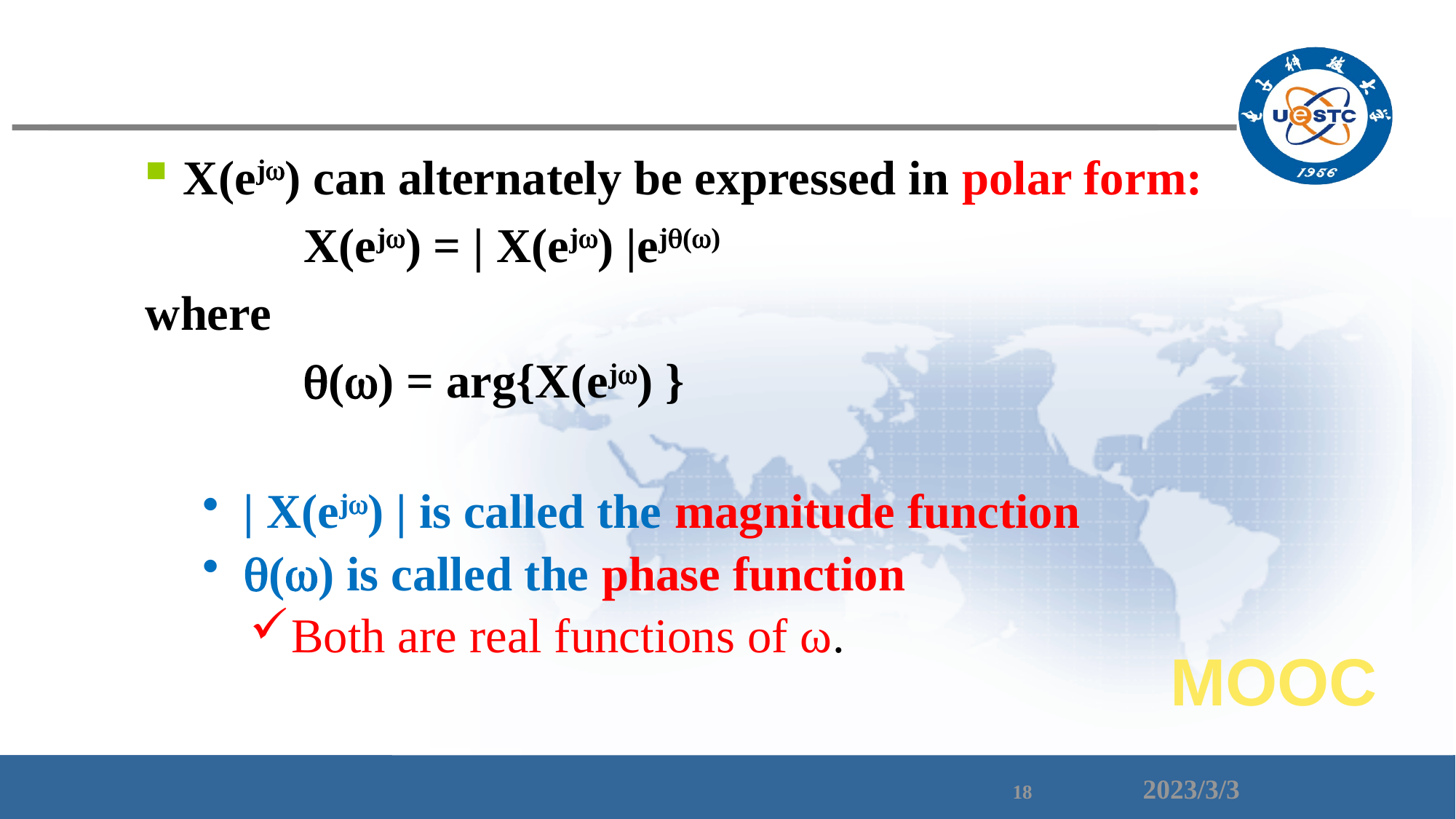

X(ejω) can alternately be expressed in polar form:
             X(ejω) = | X(ejω) |ejθ(ω)
where
	    θ(ω) = arg{X(ejω) }
| X(ejω) | is called the magnitude function
θ(ω) is called the phase function
Both are real functions of ω.
MOOC